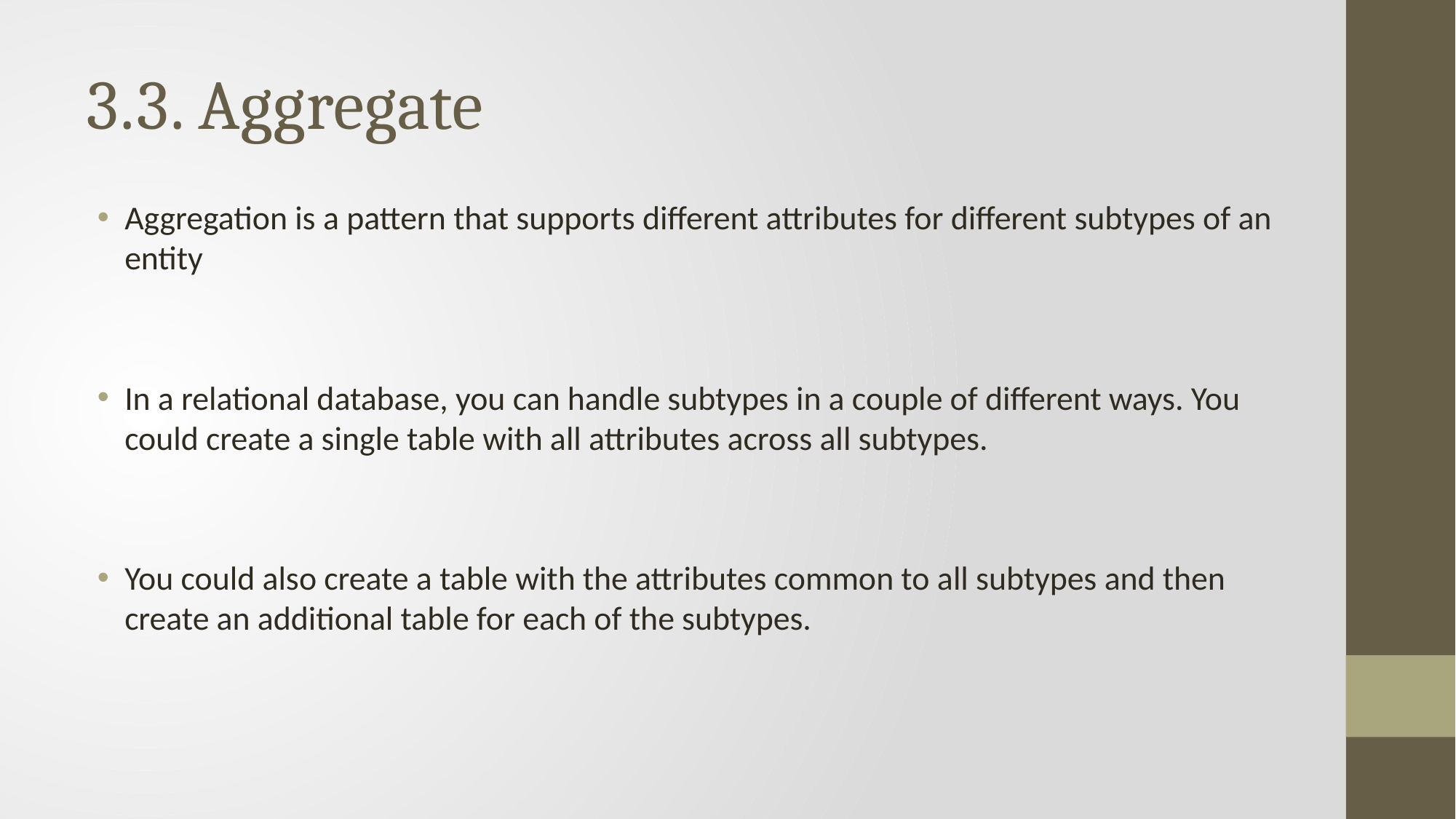

# 3.3. Aggregate
Aggregation is a pattern that supports different attributes for different subtypes of an entity

﻿In a relational database, you can handle subtypes in a couple of different ways. You could create a single table with all attributes across all subtypes.

﻿You could also create a table with the attributes common to all subtypes and then create an additional table for each of the subtypes.